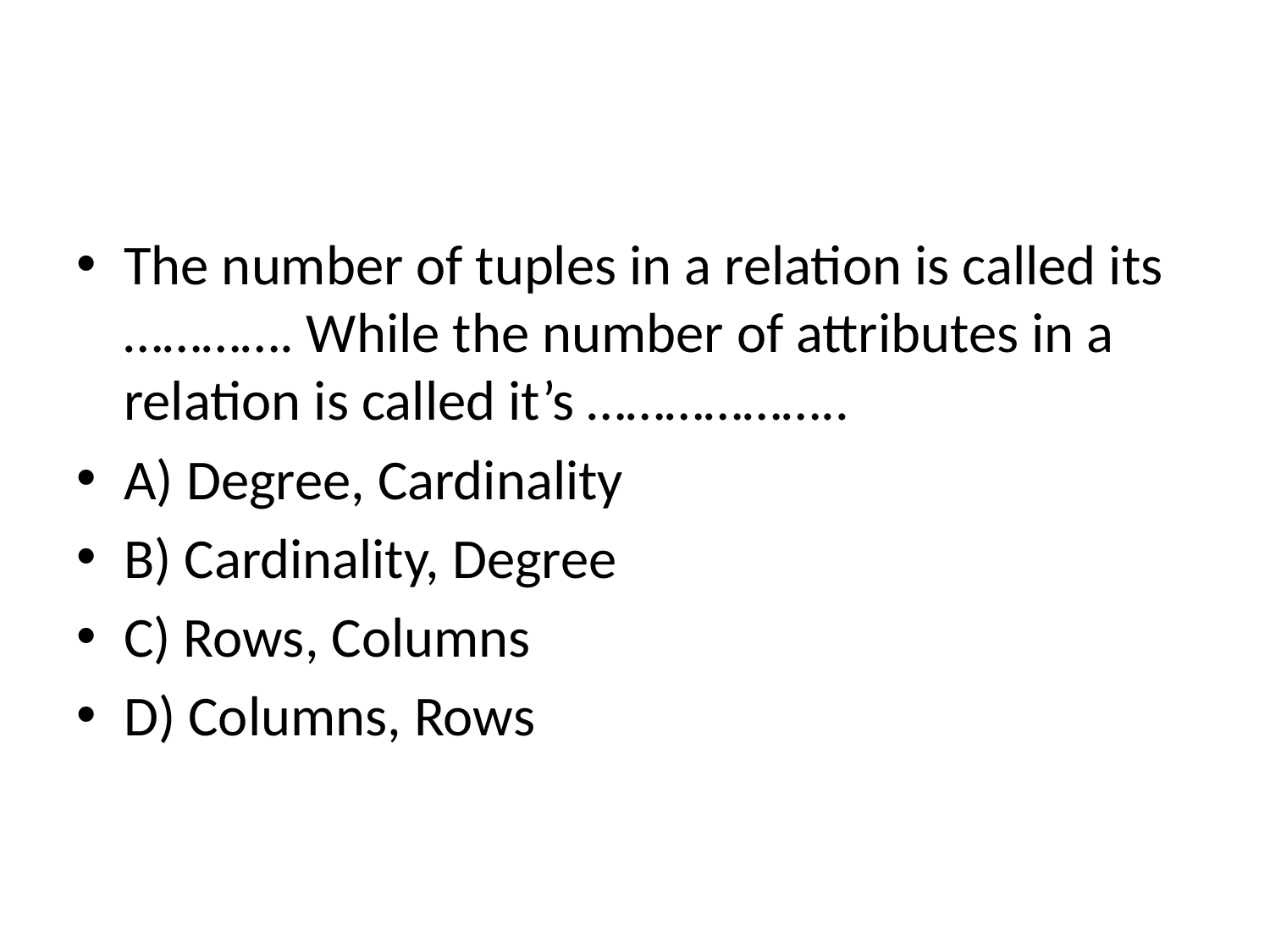

#
The number of tuples in a relation is called its …………. While the number of attributes in a relation is called it’s ………………..
A) Degree, Cardinality
B) Cardinality, Degree
C) Rows, Columns
D) Columns, Rows